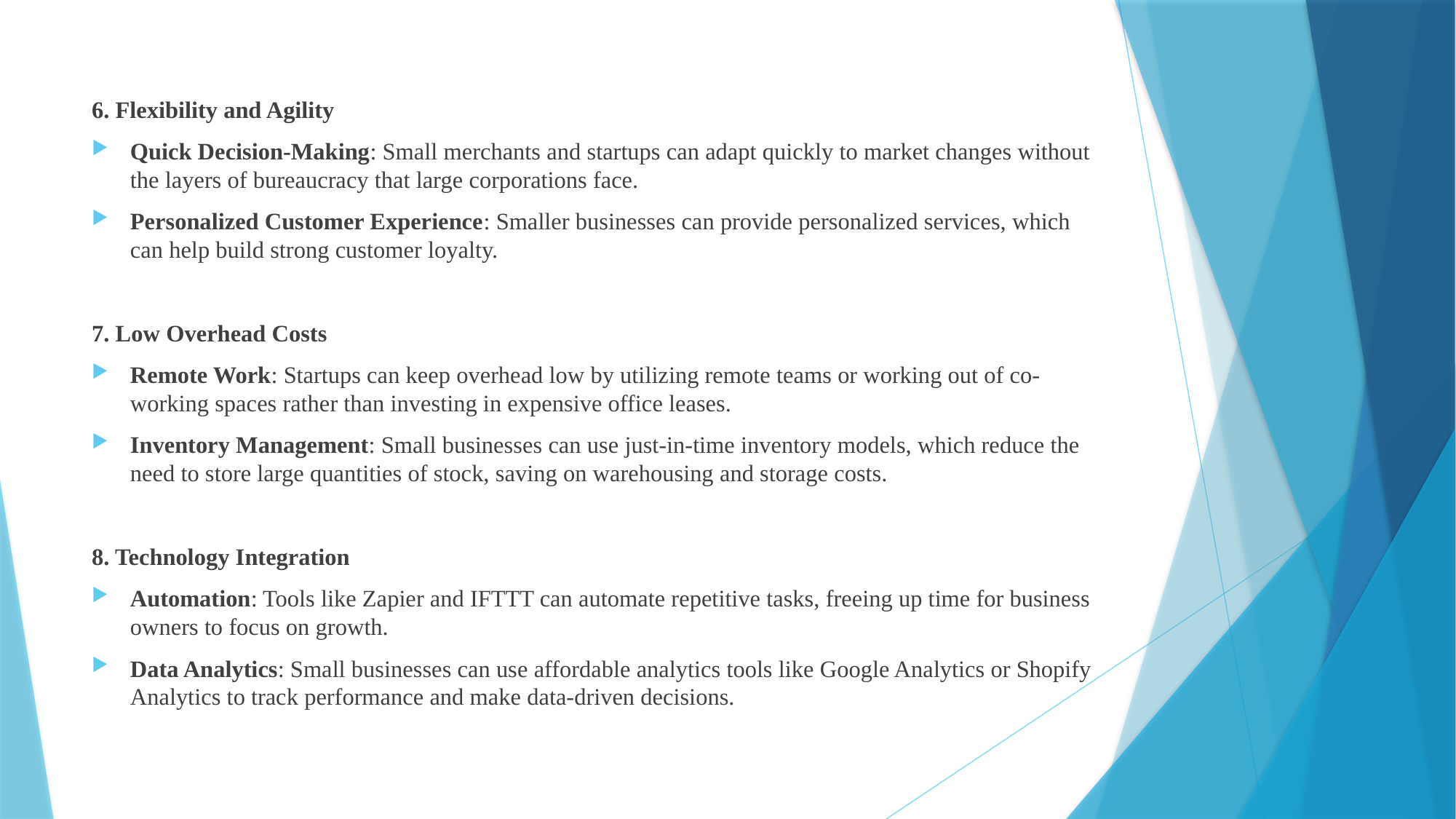

6. Flexibility and Agility
Quick Decision-Making: Small merchants and startups can adapt quickly to market changes without the layers of bureaucracy that large corporations face.
Personalized Customer Experience: Smaller businesses can provide personalized services, which can help build strong customer loyalty.

7. Low Overhead Costs
Remote Work: Startups can keep overhead low by utilizing remote teams or working out of co-working spaces rather than investing in expensive office leases.
Inventory Management: Small businesses can use just-in-time inventory models, which reduce the need to store large quantities of stock, saving on warehousing and storage costs.

8. Technology Integration
Automation: Tools like Zapier and IFTTT can automate repetitive tasks, freeing up time for business owners to focus on growth.
Data Analytics: Small businesses can use affordable analytics tools like Google Analytics or Shopify Analytics to track performance and make data-driven decisions.